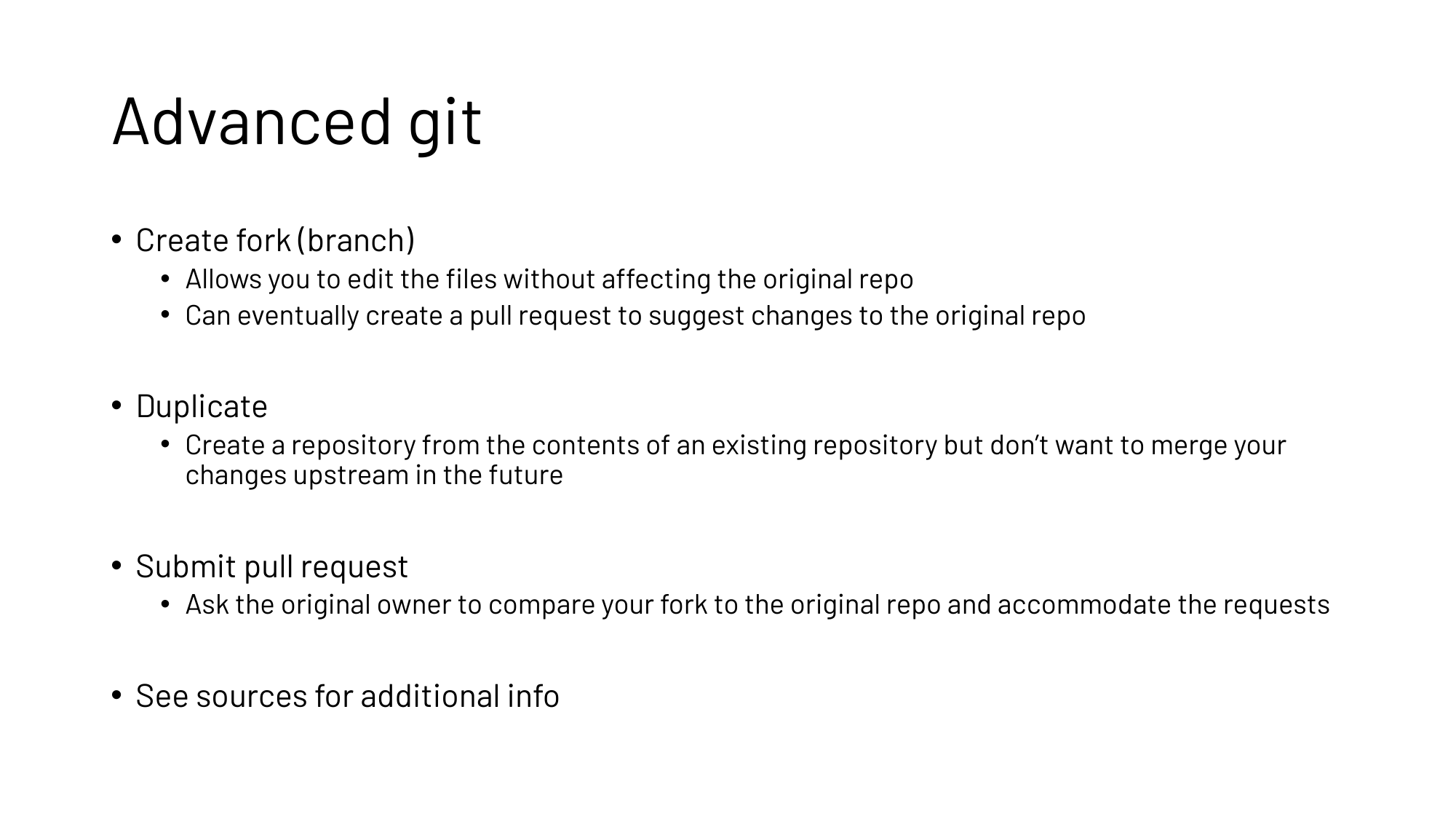

# Advanced git
Create fork (branch)
Allows you to edit the files without affecting the original repo
Can eventually create a pull request to suggest changes to the original repo

Duplicate
Create a repository from the contents of an existing repository but don’t want to merge your changes upstream in the future

Submit pull request
Ask the original owner to compare your fork to the original repo and accommodate the requests

See sources for additional info